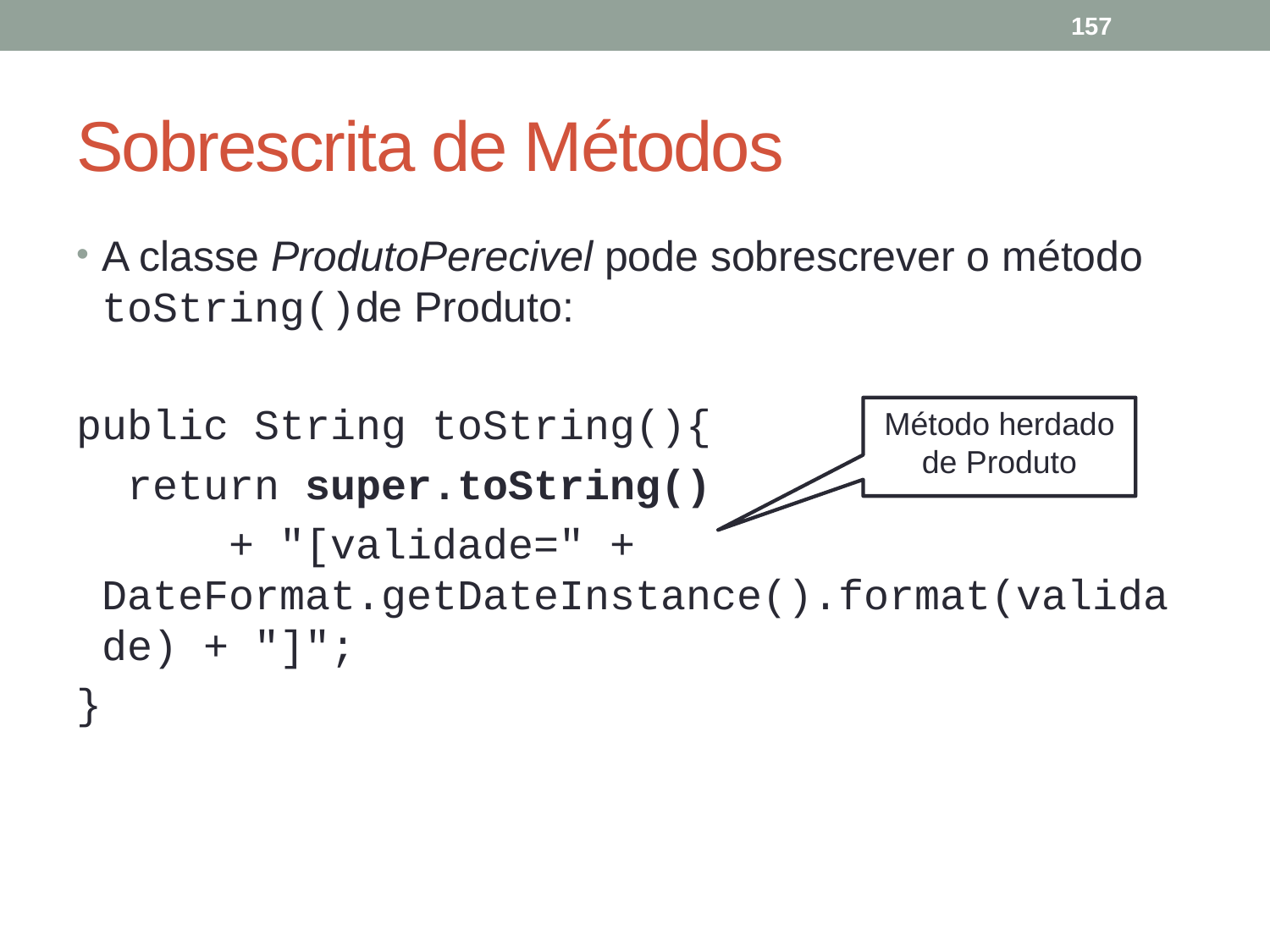

157
# Sobrescrita de Métodos
A classe ProdutoPerecivel pode sobrescrever o método toString()de Produto:

public String toString(){
  return super.toString()
		+ "[validade=" + DateFormat.getDateInstance().format(validade) + "]";
}
Método herdado de Produto